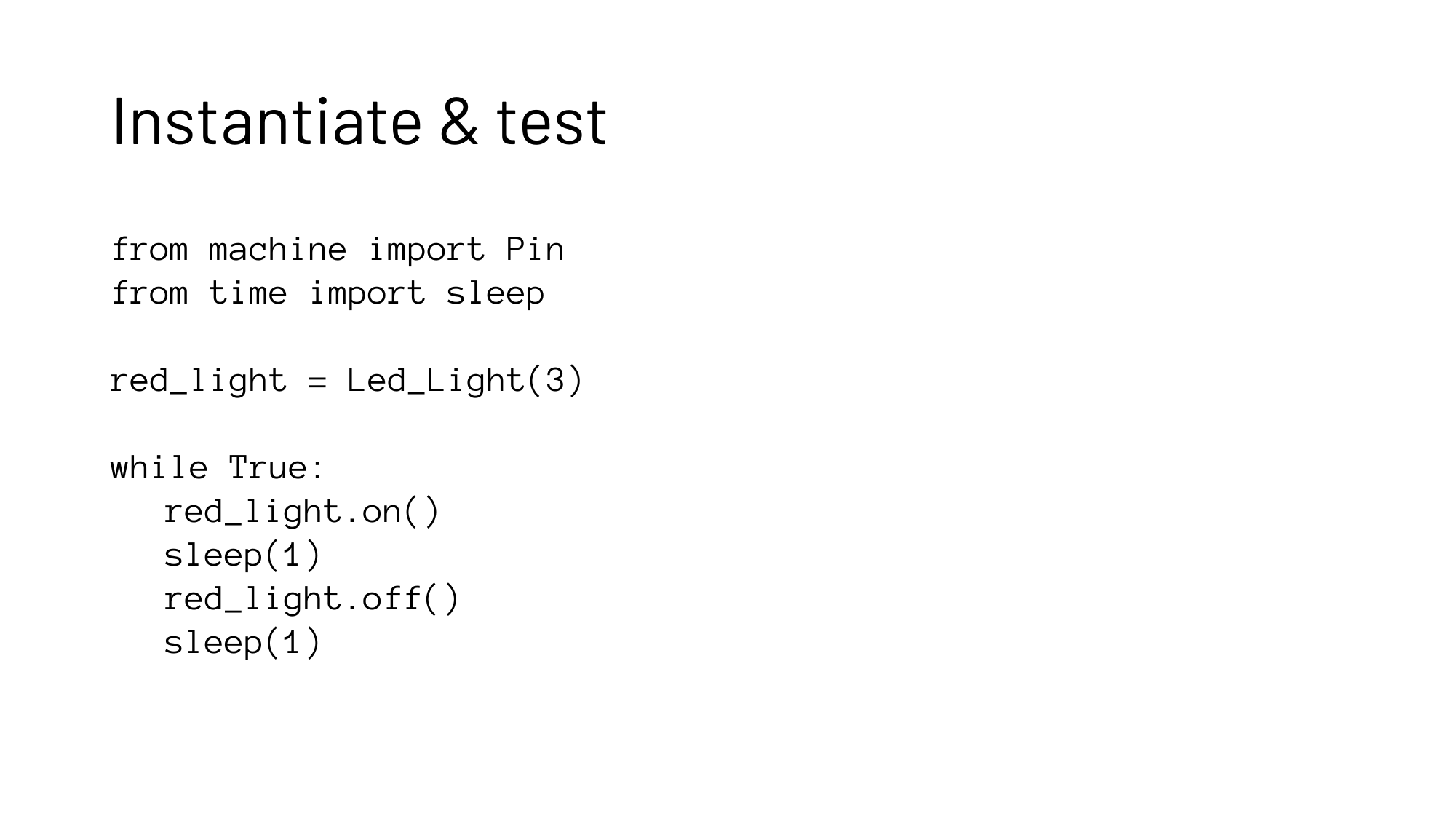

# Instantiate & test
from machine import Pin
from time import sleep

red_light = Led_Light(3)
while True:
red_light.on()
sleep(1)
red_light.off()
sleep(1)